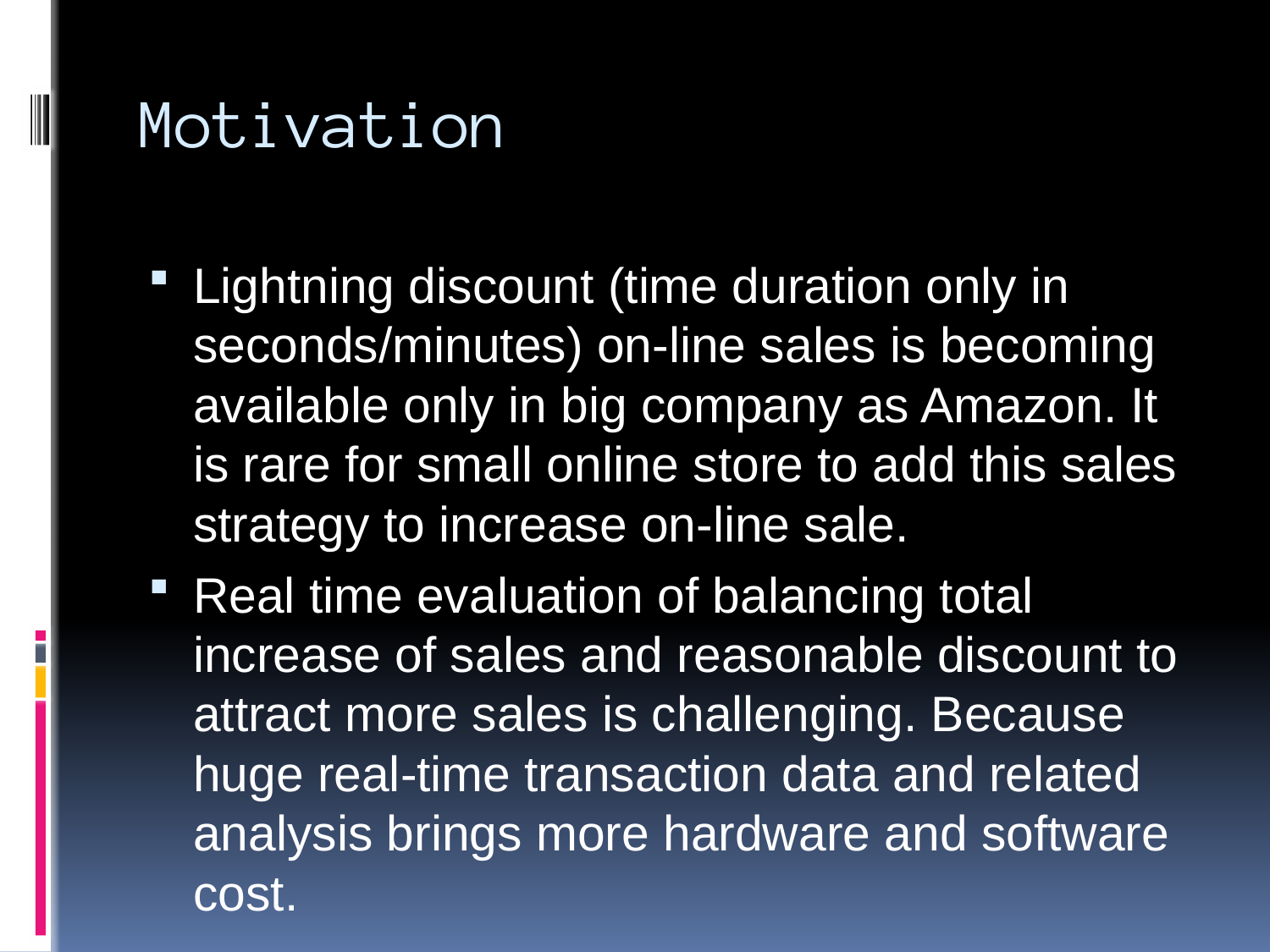

# Motivation
Lightning discount (time duration only in seconds/minutes) on-line sales is becoming available only in big company as Amazon. It is rare for small online store to add this sales strategy to increase on-line sale.
Real time evaluation of balancing total increase of sales and reasonable discount to attract more sales is challenging. Because huge real-time transaction data and related analysis brings more hardware and software cost.